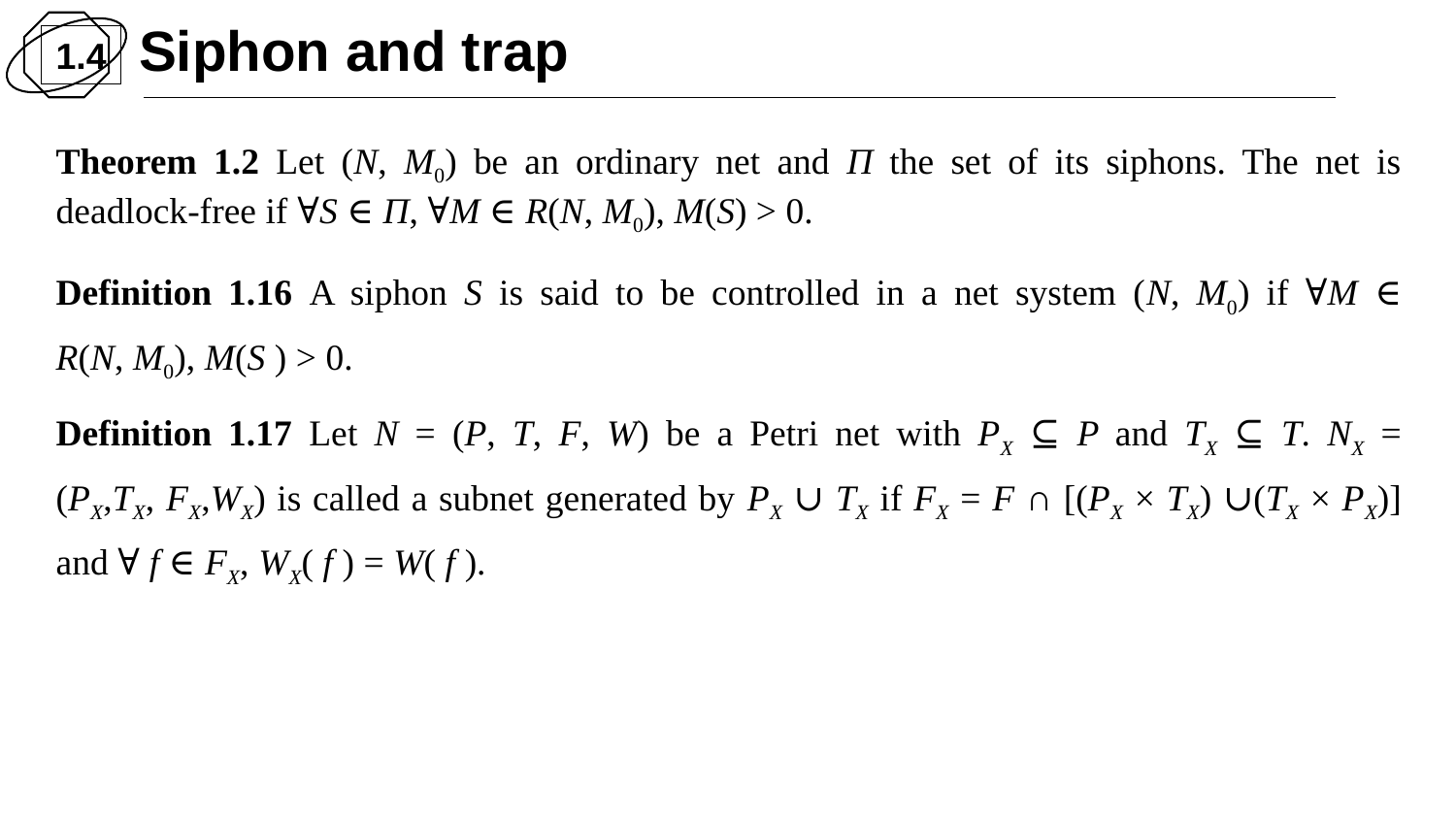

Siphon and trap

1.4

Theorem 1.2 Let (N, M0) be an ordinary net and Π the set of its siphons. The net is deadlock-free if ∀S ∈ Π, ∀M ∈ R(N, M0), M(S) > 0.
Definition 1.16 A siphon S is said to be controlled in a net system (N, M0) if ∀M ∈
R(N, M0), M(S ) > 0.
Definition 1.17 Let N = (P, T, F, W) be a Petri net with PX ⊆ P and TX ⊆ T. NX =
(PX,TX, FX,WX) is called a subnet generated by PX ∪ TX if FX = F ∩ [(PX × TX) ∪(TX × PX)] and ∀ f ∈ FX, WX( f ) = W( f ).